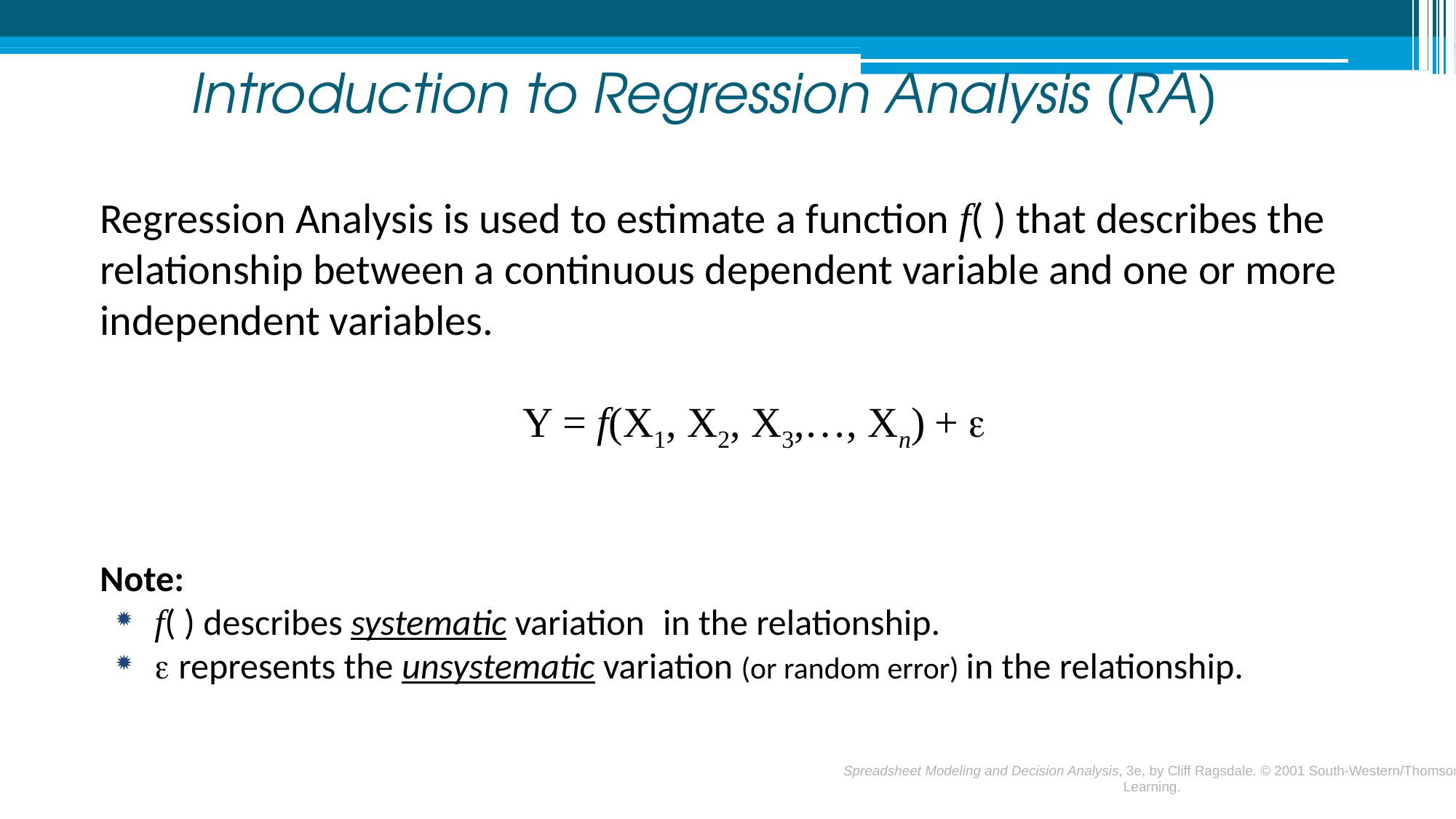

# Introduction to Regression Analysis (RA)
Regression Analysis is used to estimate a function f( ) that describes the relationship between a continuous dependent variable and one or more independent variables.

Y = f(X1, X2, X3,…, Xn) + ε

Note:
f( ) describes systematic variation in the relationship.
ε represents the unsystematic variation (or random error) in the relationship.
9-3
Spreadsheet Modeling and Decision Analysis, 3e, by Cliff Ragsdale. © 2001 South-Western/Thomson Learning.